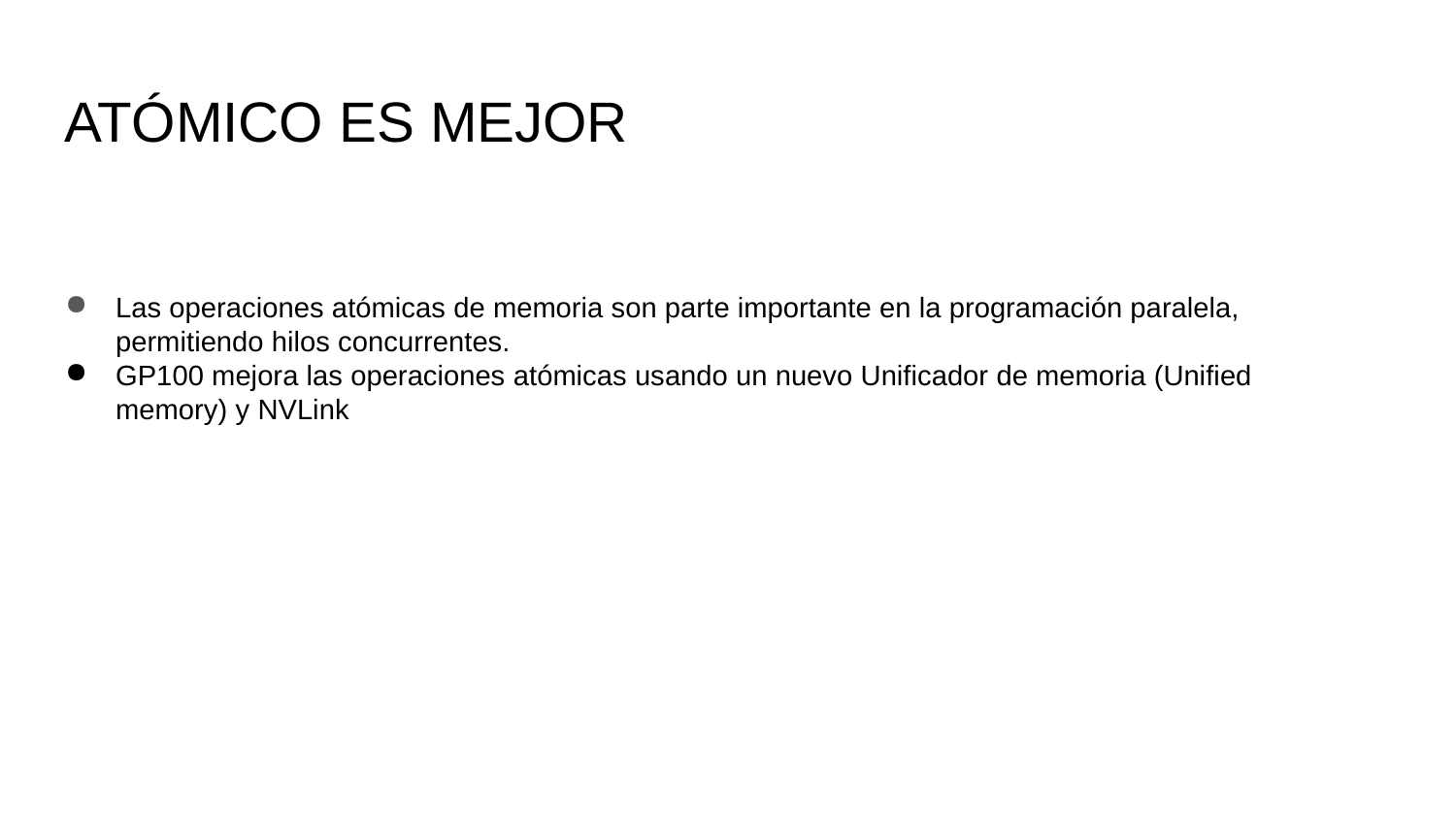

# ATÓMICO ES MEJOR
Las operaciones atómicas de memoria son parte importante en la programación paralela, permitiendo hilos concurrentes.
GP100 mejora las operaciones atómicas usando un nuevo Unificador de memoria (Unified memory) y NVLink